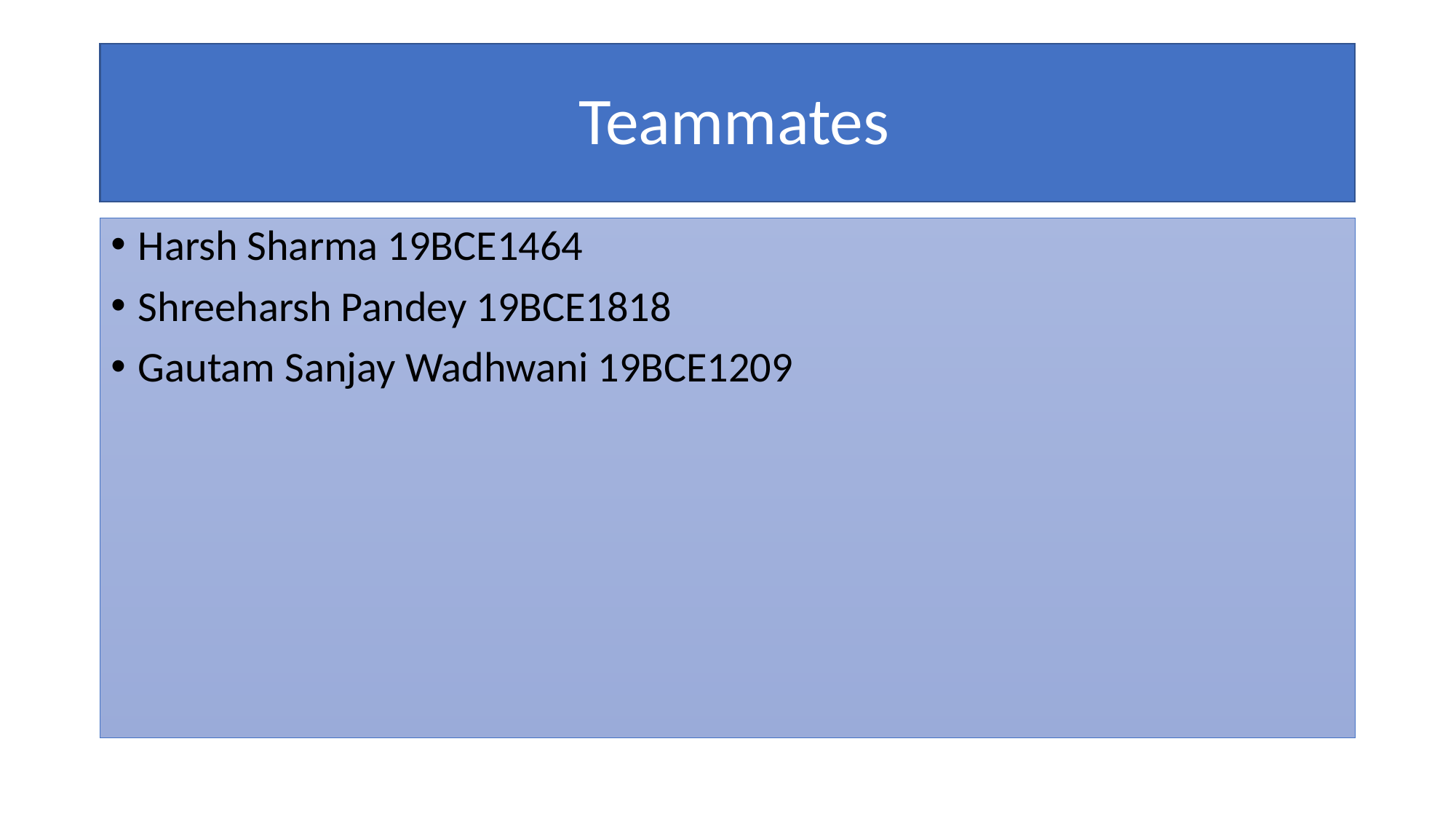

# Teammates
Harsh Sharma 19BCE1464
Shreeharsh Pandey 19BCE1818
Gautam Sanjay Wadhwani 19BCE1209